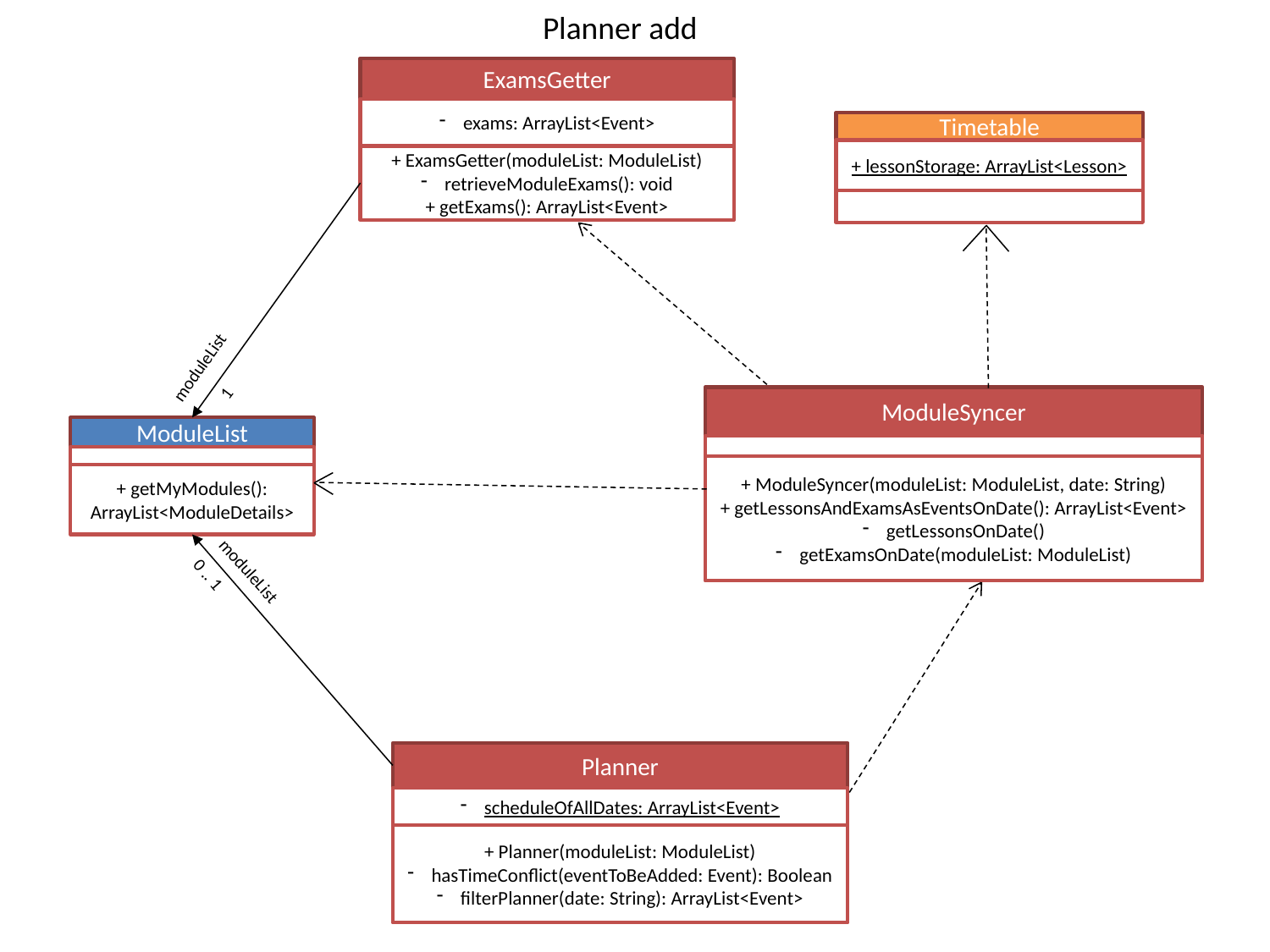

Planner add
ExamsGetter
exams: ArrayList<Event>
+ ExamsGetter(moduleList: ModuleList)
retrieveModuleExams(): void
+ getExams(): ArrayList<Event>
Timetable
+ lessonStorage: ArrayList<Lesson>

moduleList
1
ModuleSyncer

+ ModuleSyncer(moduleList: ModuleList, date: String)
+ getLessonsAndExamsAsEventsOnDate(): ArrayList<Event>
getLessonsOnDate()
getExamsOnDate(moduleList: ModuleList)
ModuleList

+ getMyModules(): ArrayList<ModuleDetails>
moduleList
0 .. 1
Planner
scheduleOfAllDates: ArrayList<Event>
+ Planner(moduleList: ModuleList)
hasTimeConflict(eventToBeAdded: Event): Boolean
filterPlanner(date: String): ArrayList<Event>